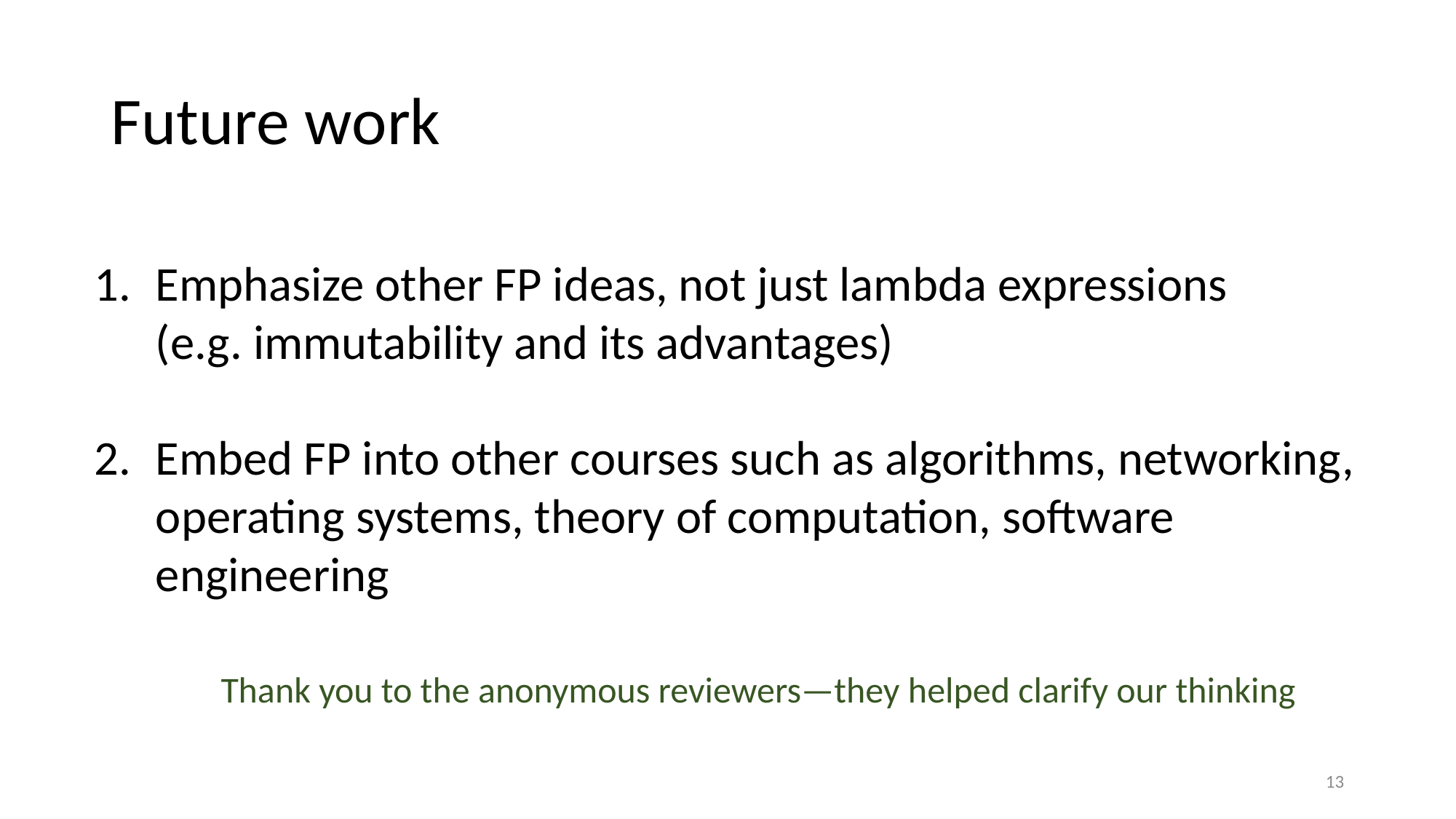

# Future work
Emphasize other FP ideas, not just lambda expressions (e.g. immutability and its advantages)

Embed FP into other courses such as algorithms, networking, operating systems, theory of computation, software engineering

Thank you to the anonymous reviewers—they helped clarify our thinking
13